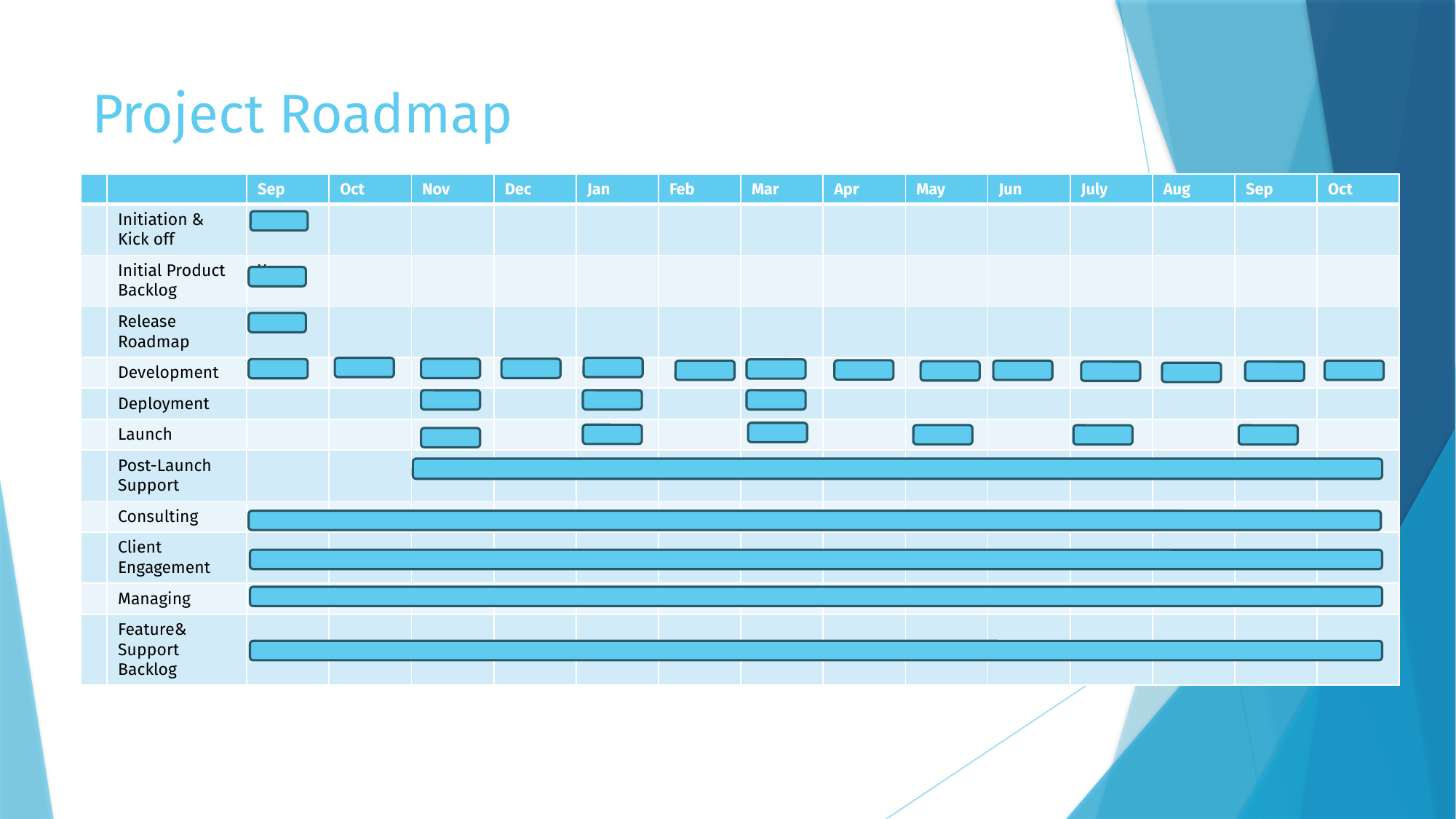

# Project Roadmap
|  |  | Sep | Oct | Nov | Dec | Jan | Feb | Mar | Apr | May | Jun | July | Aug | Sep | Oct |
| --- | --- | --- | --- | --- | --- | --- | --- | --- | --- | --- | --- | --- | --- | --- | --- |
|  | Initiation & Kick off | X |  |  |  |  |  |  |  |  |  |  |  |  |  |
|  | Initial Product Backlog | X |  |  |  |  |  |  |  |  |  |  |  |  |  |
|  | Release Roadmap | X |  |  |  |  |  |  |  |  |  |  |  |  |  |
|  | Development |  | X | X |  |  |  |  |  |  |  |  |  |  |  |
|  | Deployment |  |  | X |  |  |  |  |  |  |  |  |  |  |  |
|  | Launch |  |  | X |  | X |  | X |  | X |  | X |  | X |  |
|  | Post-Launch Support |  |  | X |  | X | X | X | X | X | X | X | X | X | X |
|  | Consulting |  | X | X |  |  |  |  |  |  |  |  |  |  |  |
|  | Client Engagement |  | X | X |  |  |  |  |  |  |  |  |  |  |  |
|  | Managing |  | X | X |  |  |  |  |  |  |  |  |  |  |  |
|  | Feature& Support Backlog | X | X | X | X | X | X | X | X | X | X | X | X | X | X |